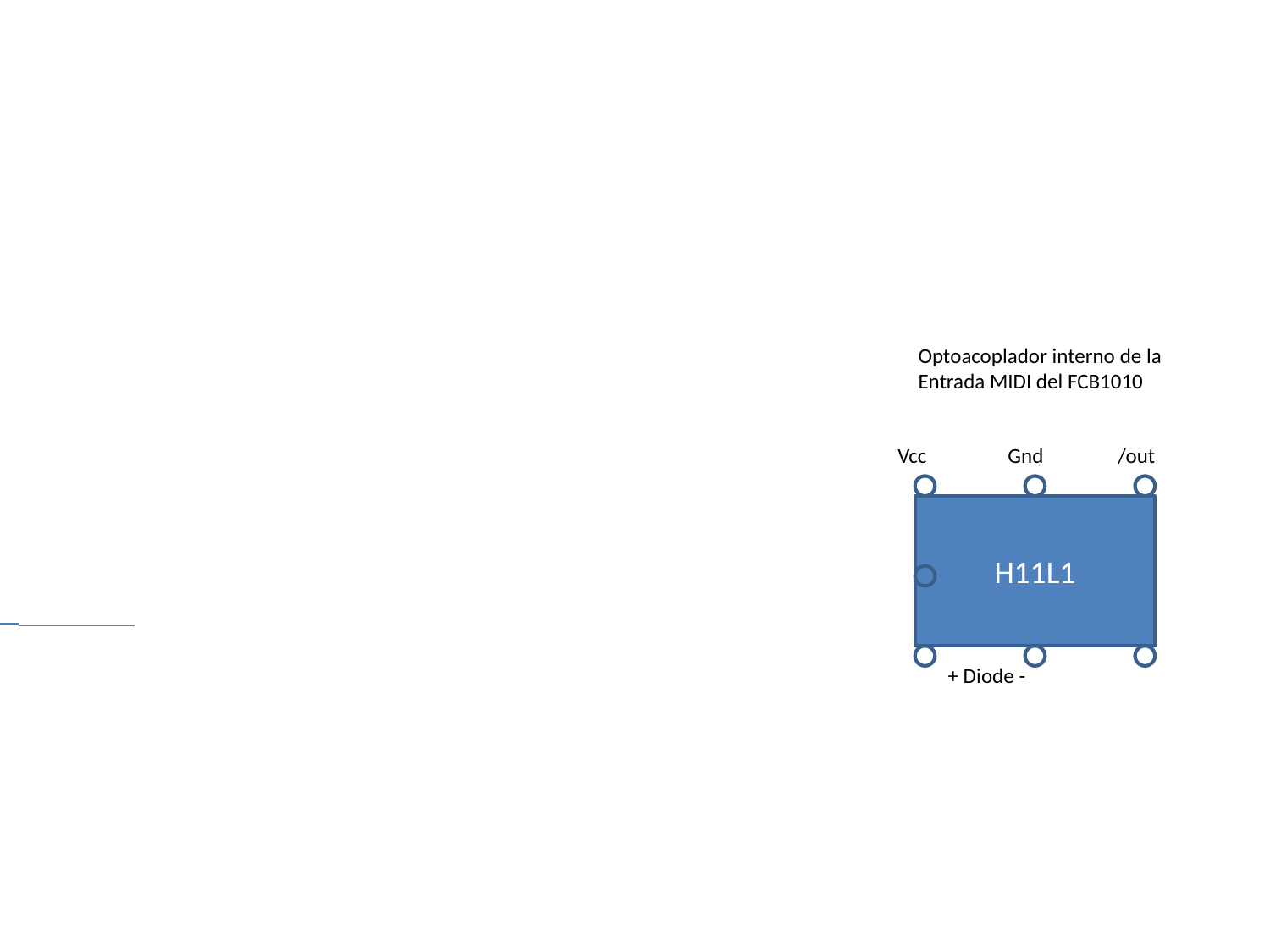

Optoacoplador interno de la
Entrada MIDI del FCB1010
Vcc
Gnd
/out

H11L1

+ Diode -